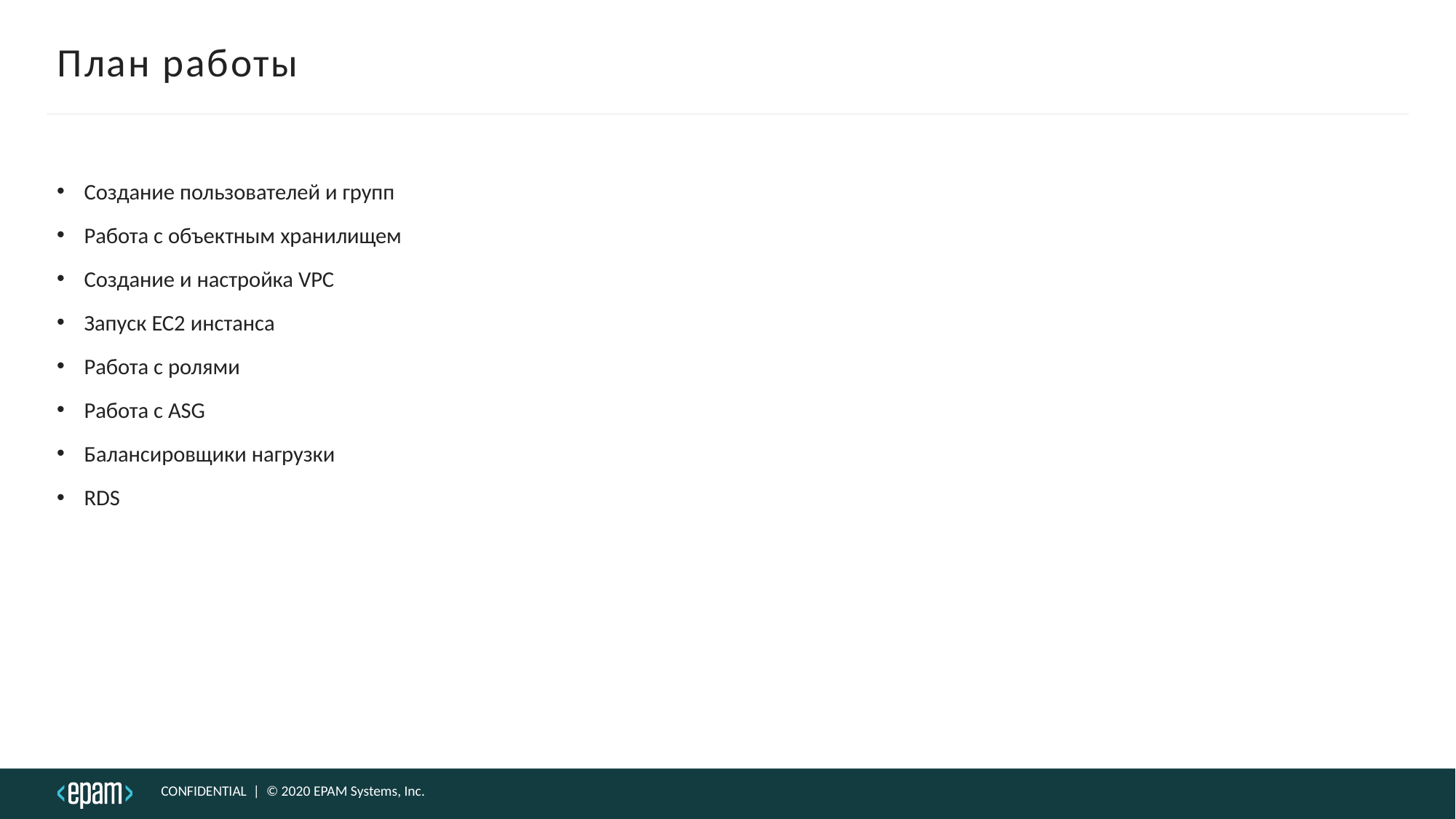

# План работы
Создание пользователей и групп
Работа с объектным хранилищем
Создание и настройка VPC
Запуск EC2 инстанса
Работа с ролями
Работа с ASG
Балансировщики нагрузки
RDS